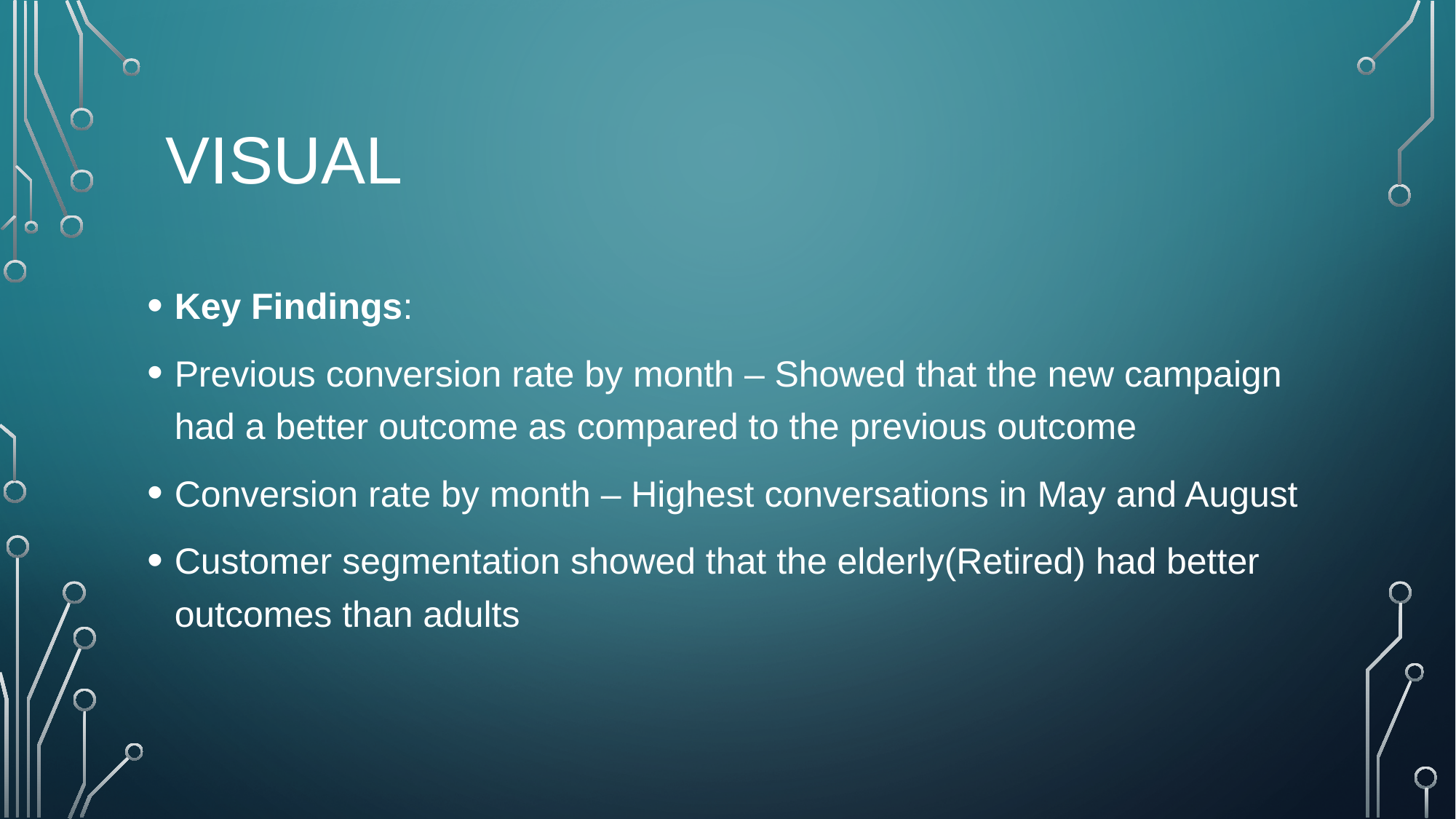

# Visual
Key Findings:
Previous conversion rate by month – Showed that the new campaign had a better outcome as compared to the previous outcome
Conversion rate by month – Highest conversations in May and August
Customer segmentation showed that the elderly(Retired) had better outcomes than adults